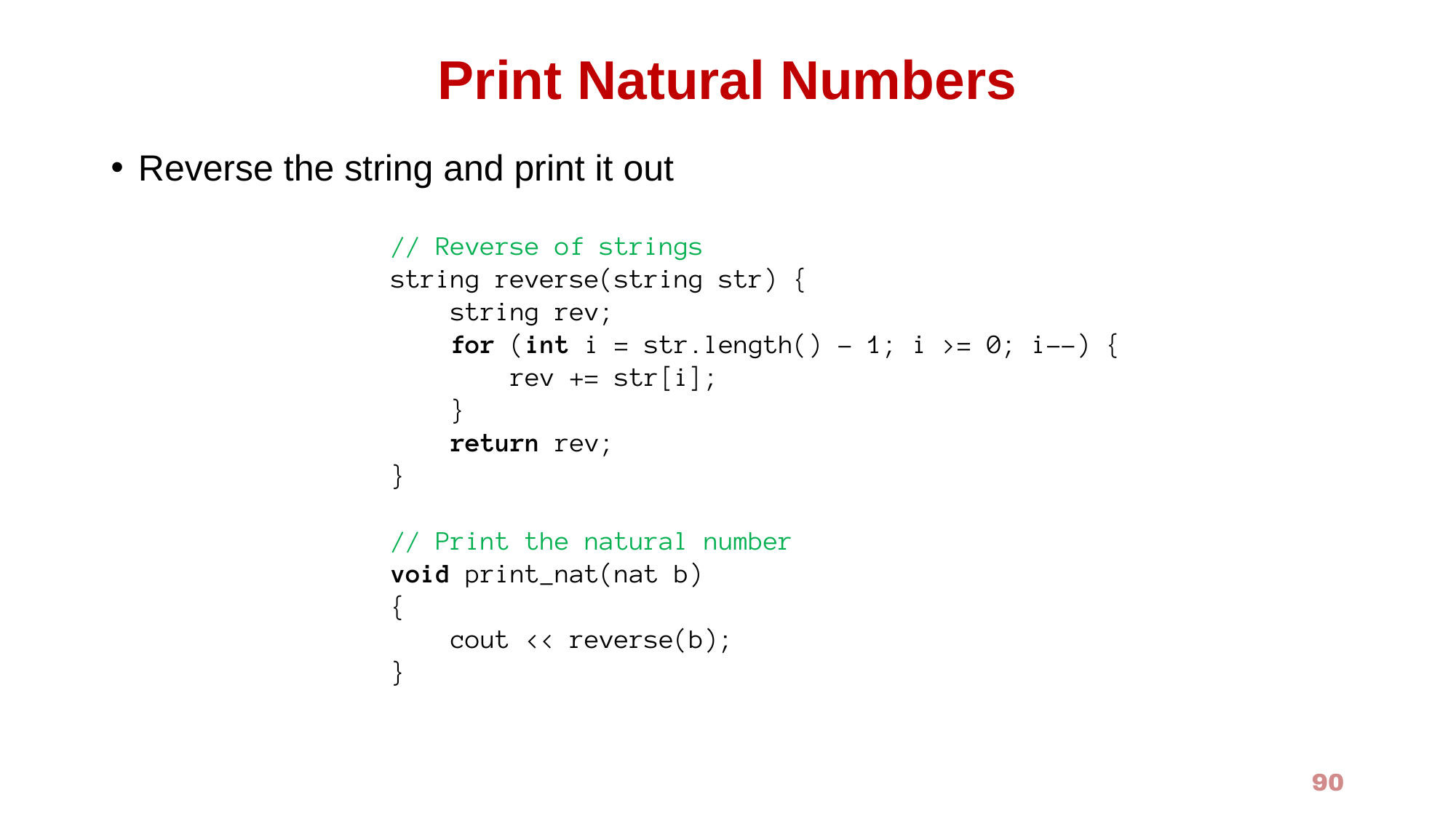

# Print Natural Numbers
Reverse the string and print it out
// Reverse of strings
string reverse(string str) {
    string rev;
    for (int i = str.length() - 1; i >= 0; i--) {
        rev += str[i];
    }
    return rev;
}

// Print the natural number
void print_nat(nat b)
{
    cout << reverse(b);
}
90